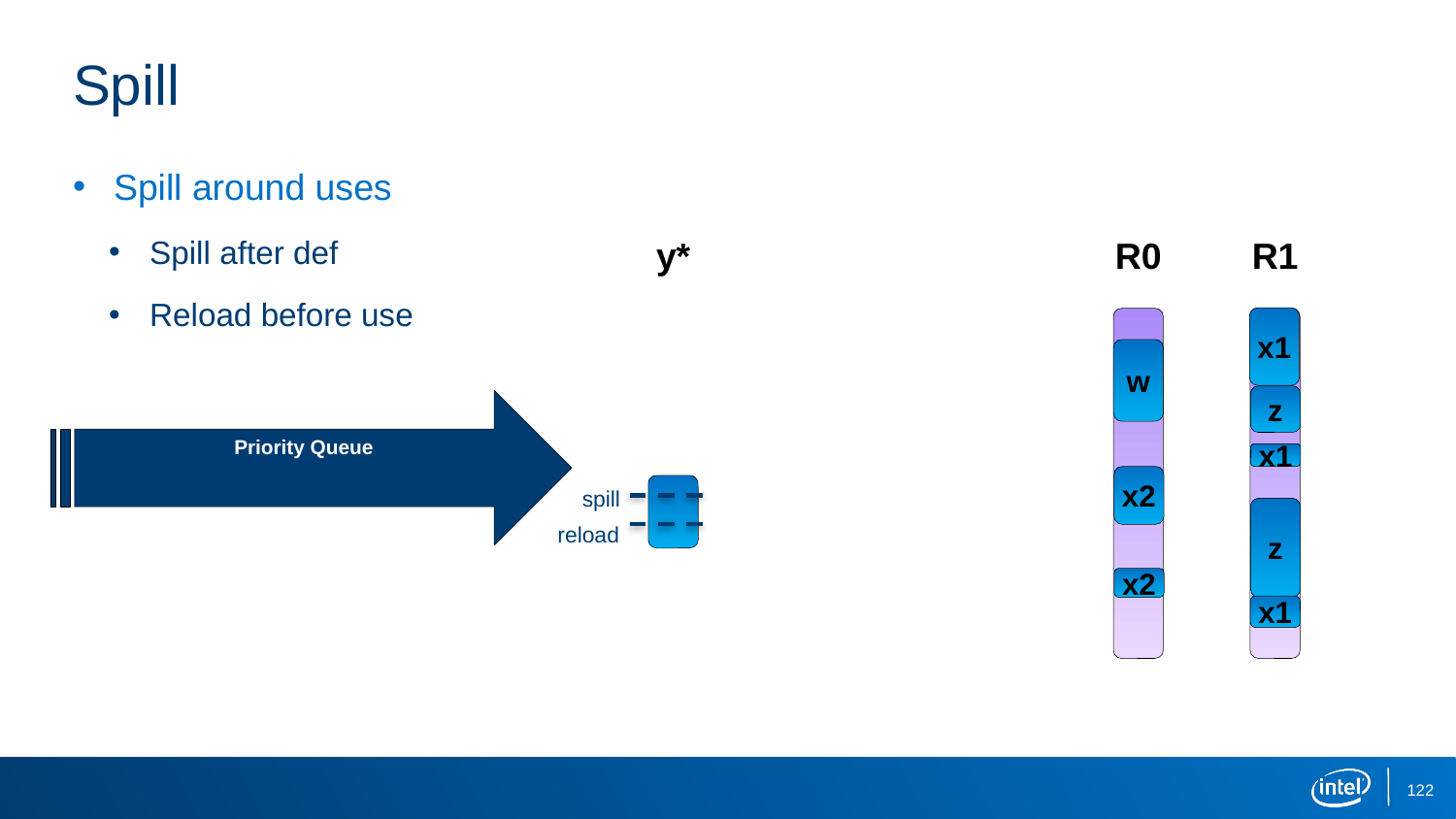

# Spill
Spill around uses
Spill after def
Reload before use

y*
R0
R1
x1

w
z
Priority Queue
x1
x2

spill
z
reload
x2
x1
122